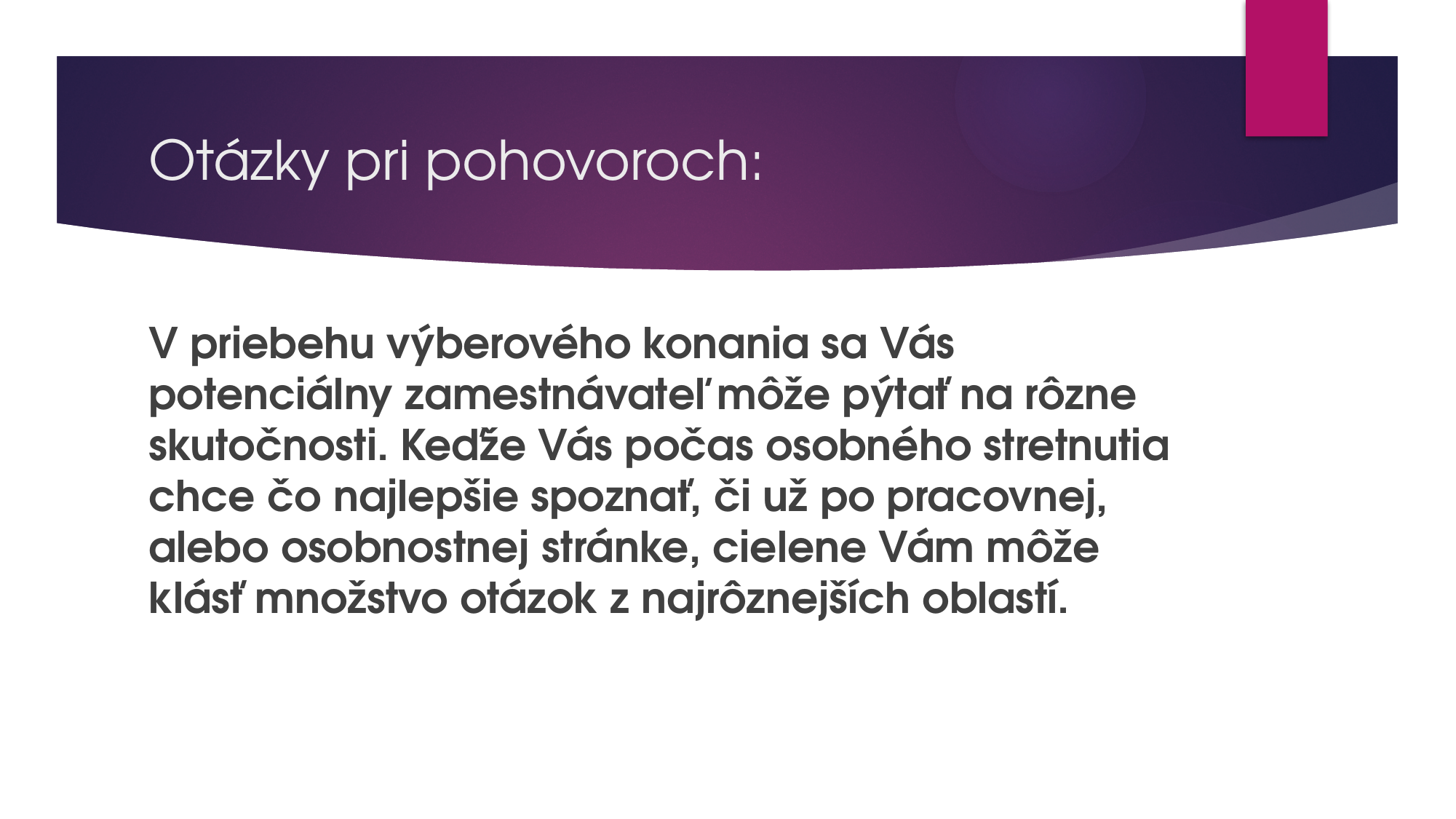

# Otázky pri pohovoroch:
V priebehu výberového konania sa Vás potenciálny zamestnávateľ môže pýtať na rôzne skutočnosti. Keďže Vás počas osobného stretnutia chce čo najlepšie spoznať, či už po pracovnej, alebo osobnostnej stránke, cielene Vám môže klásť množstvo otázok z najrôznejších oblastí.